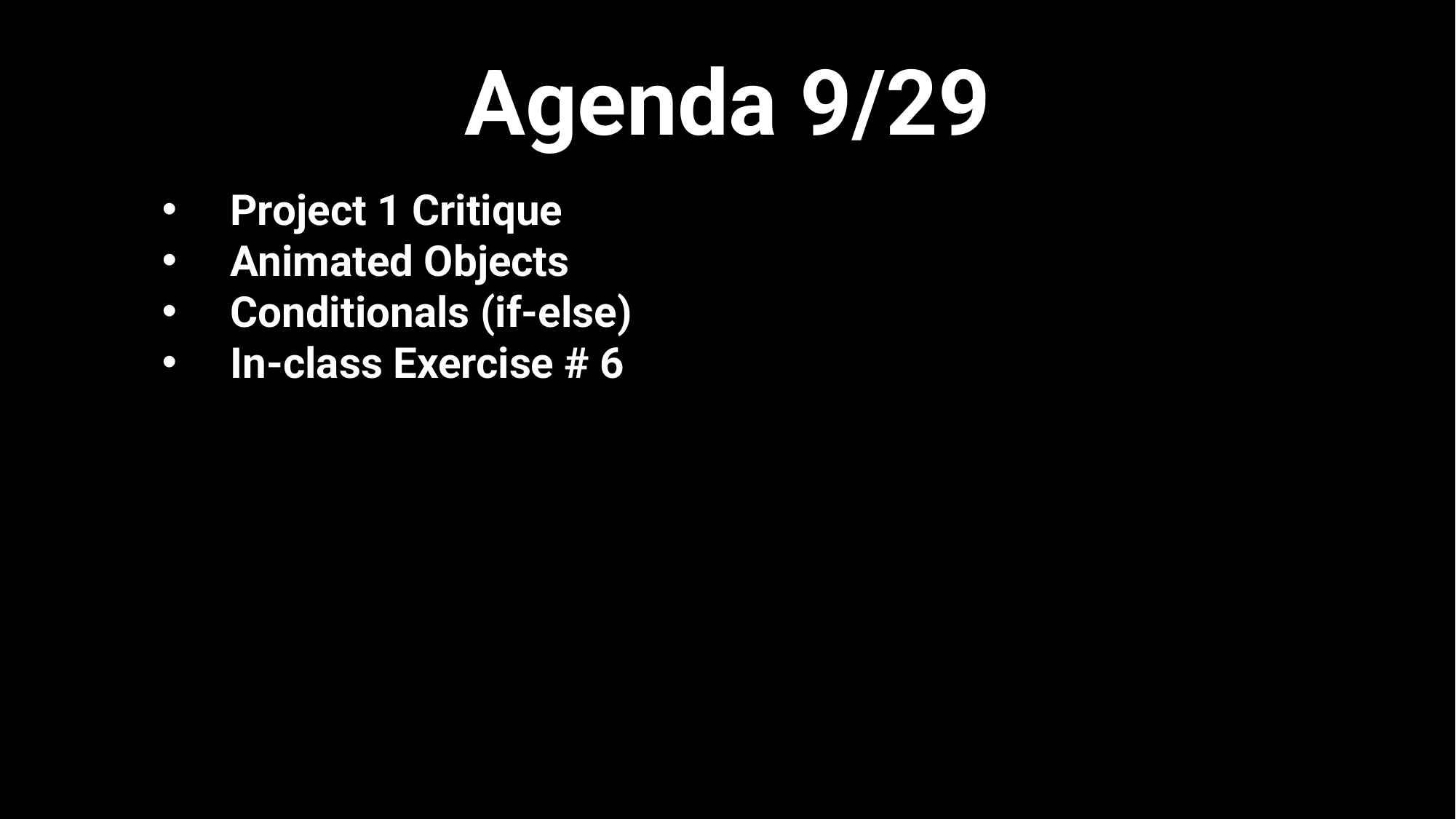

Agenda 9/29
Project 1 Critique
Animated Objects
Conditionals (if-else)
In-class Exercise # 6